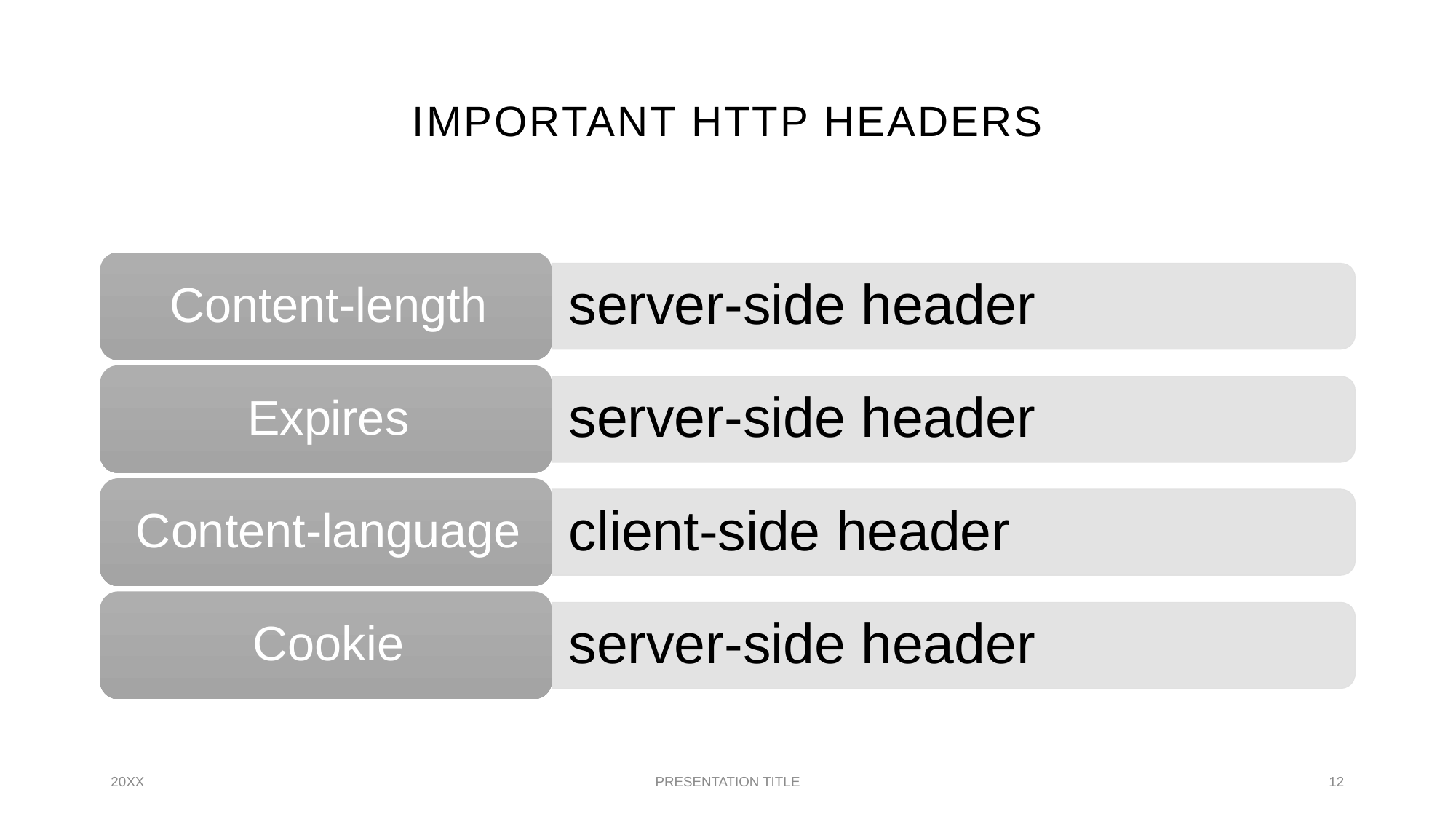

# important HTTP Headers
server-side header
Content-length
server-side header
Expires
client-side header
Content-language
server-side header
Cookie
20XX
PRESENTATION TITLE
12